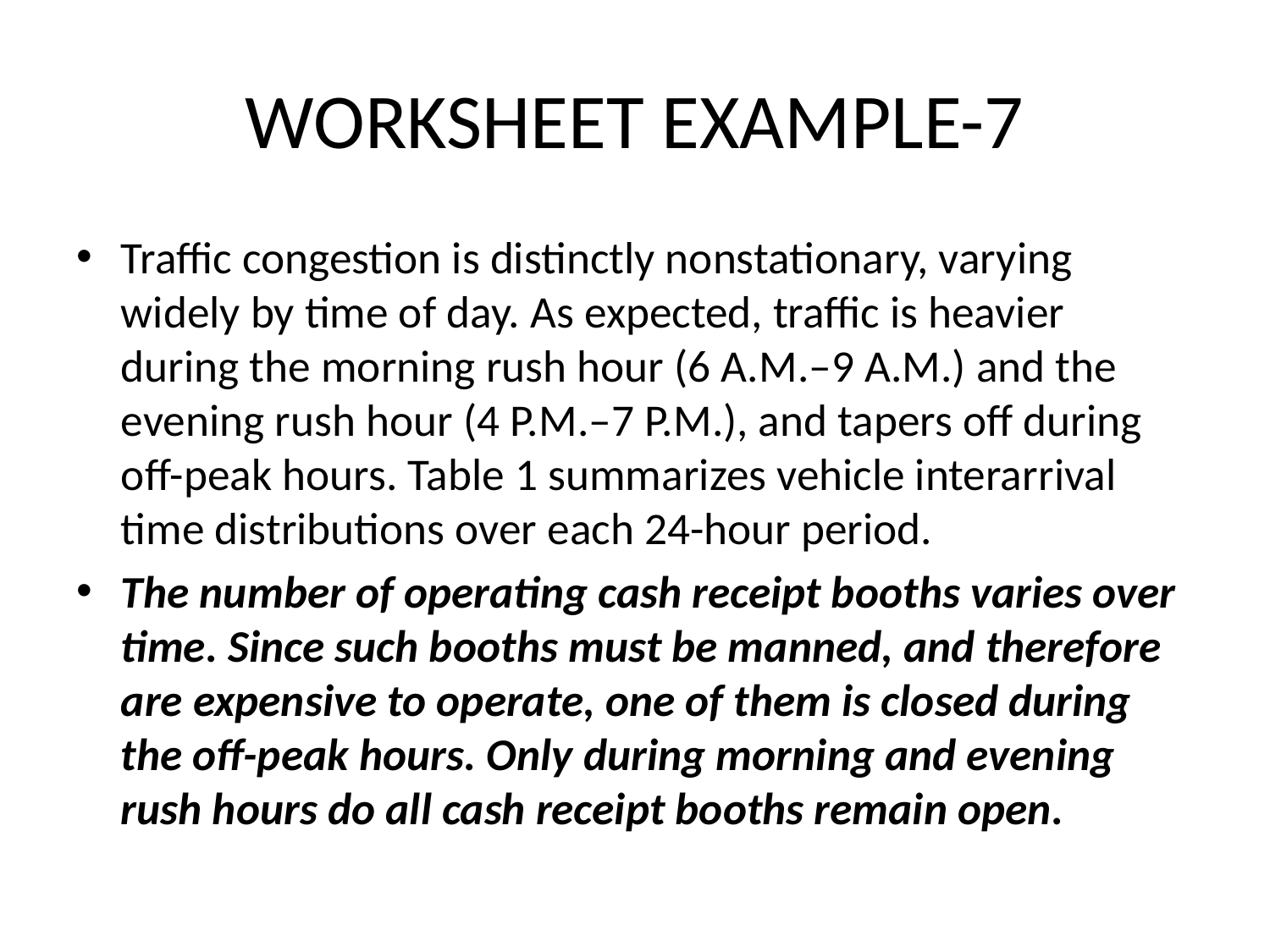

# WORKSHEET EXAMPLE-7
Traffic congestion is distinctly nonstationary, varying widely by time of day. As expected, traffic is heavier during the morning rush hour (6 A.M.–9 A.M.) and the evening rush hour (4 P.M.–7 P.M.), and tapers off during off-peak hours. Table 1 summarizes vehicle interarrival time distributions over each 24-hour period.
The number of operating cash receipt booths varies over time. Since such booths must be manned, and therefore are expensive to operate, one of them is closed during the off-peak hours. Only during morning and evening rush hours do all cash receipt booths remain open.